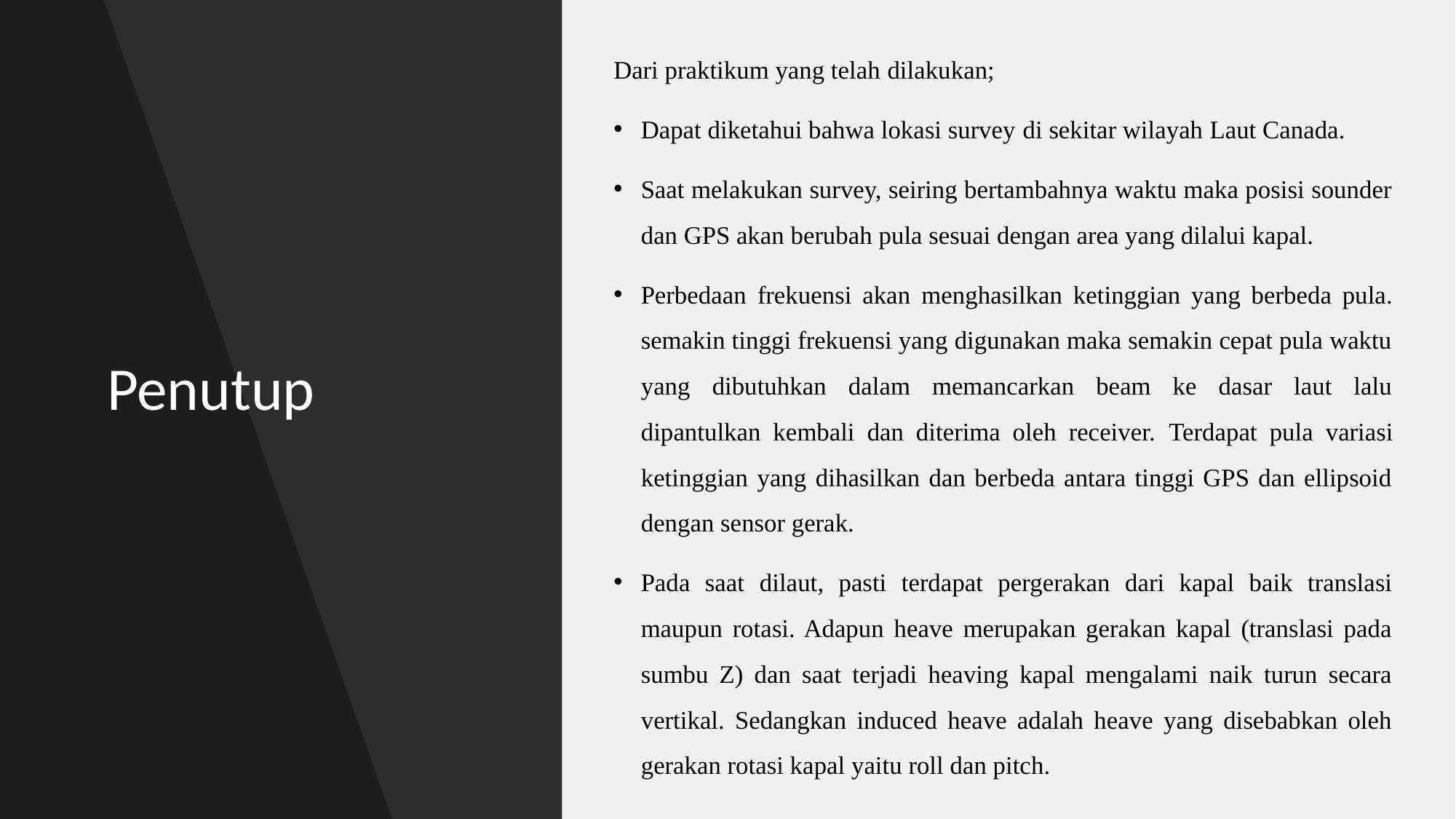

Dari praktikum yang telah dilakukan;
Dapat diketahui bahwa lokasi survey di sekitar wilayah Laut Canada.
Saat melakukan survey, seiring bertambahnya waktu maka posisi sounder dan GPS akan berubah pula sesuai dengan area yang dilalui kapal.
Perbedaan frekuensi akan menghasilkan ketinggian yang berbeda pula. semakin tinggi frekuensi yang digunakan maka semakin cepat pula waktu yang dibutuhkan dalam memancarkan beam ke dasar laut lalu dipantulkan kembali dan diterima oleh receiver. Terdapat pula variasi ketinggian yang dihasilkan dan berbeda antara tinggi GPS dan ellipsoid dengan sensor gerak.
Pada saat dilaut, pasti terdapat pergerakan dari kapal baik translasi maupun rotasi. Adapun heave merupakan gerakan kapal (translasi pada sumbu Z) dan saat terjadi heaving kapal mengalami naik turun secara vertikal. Sedangkan induced heave adalah heave yang disebabkan oleh gerakan rotasi kapal yaitu roll dan pitch.
# Penutup